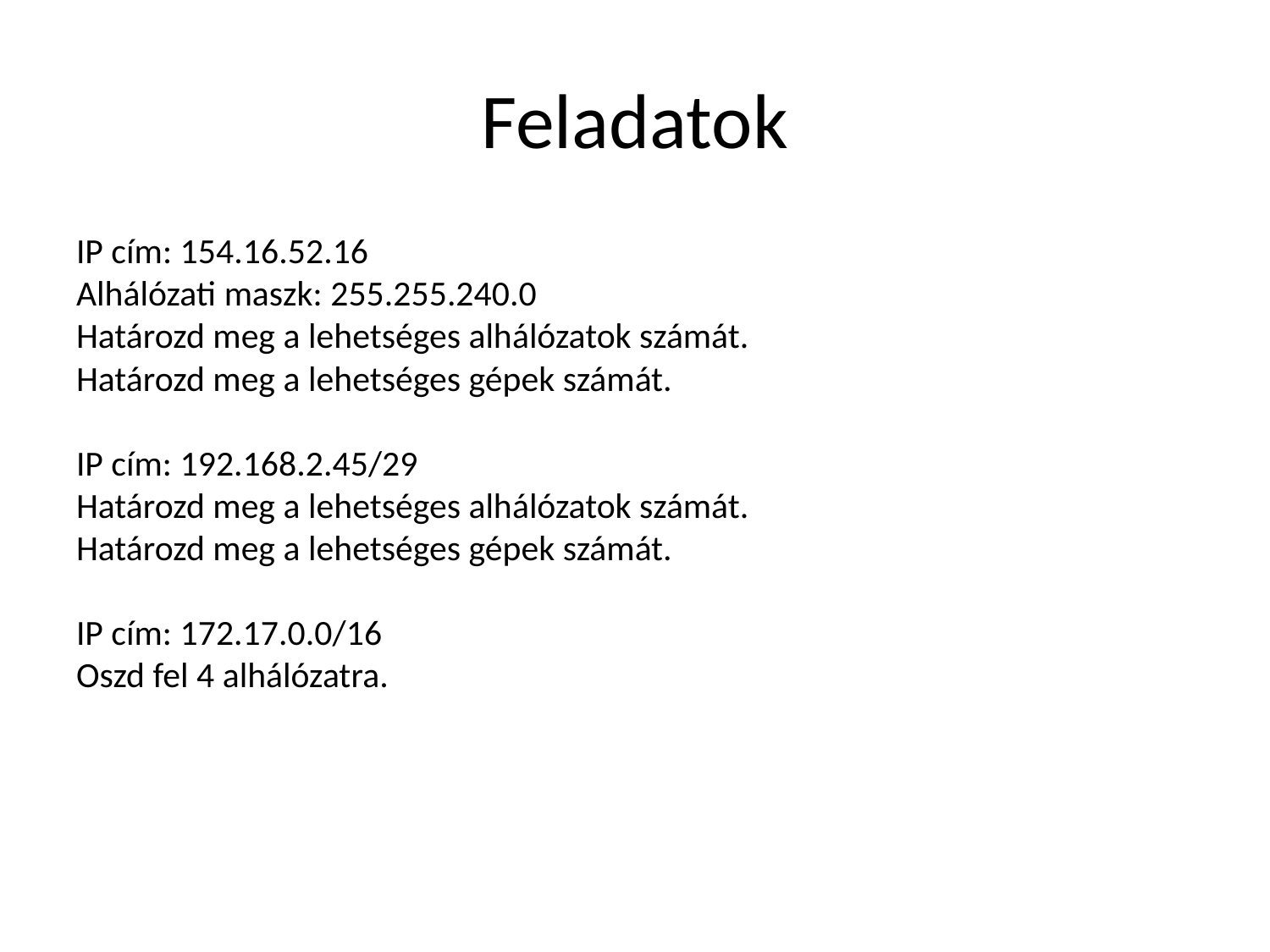

# Feladatok
IP cím: 154.16.52.16
Alhálózati maszk: 255.255.240.0
Határozd meg a lehetséges alhálózatok számát.
Határozd meg a lehetséges gépek számát.

IP cím: 192.168.2.45/29
Határozd meg a lehetséges alhálózatok számát.
Határozd meg a lehetséges gépek számát.

IP cím: 172.17.0.0/16
Oszd fel 4 alhálózatra.